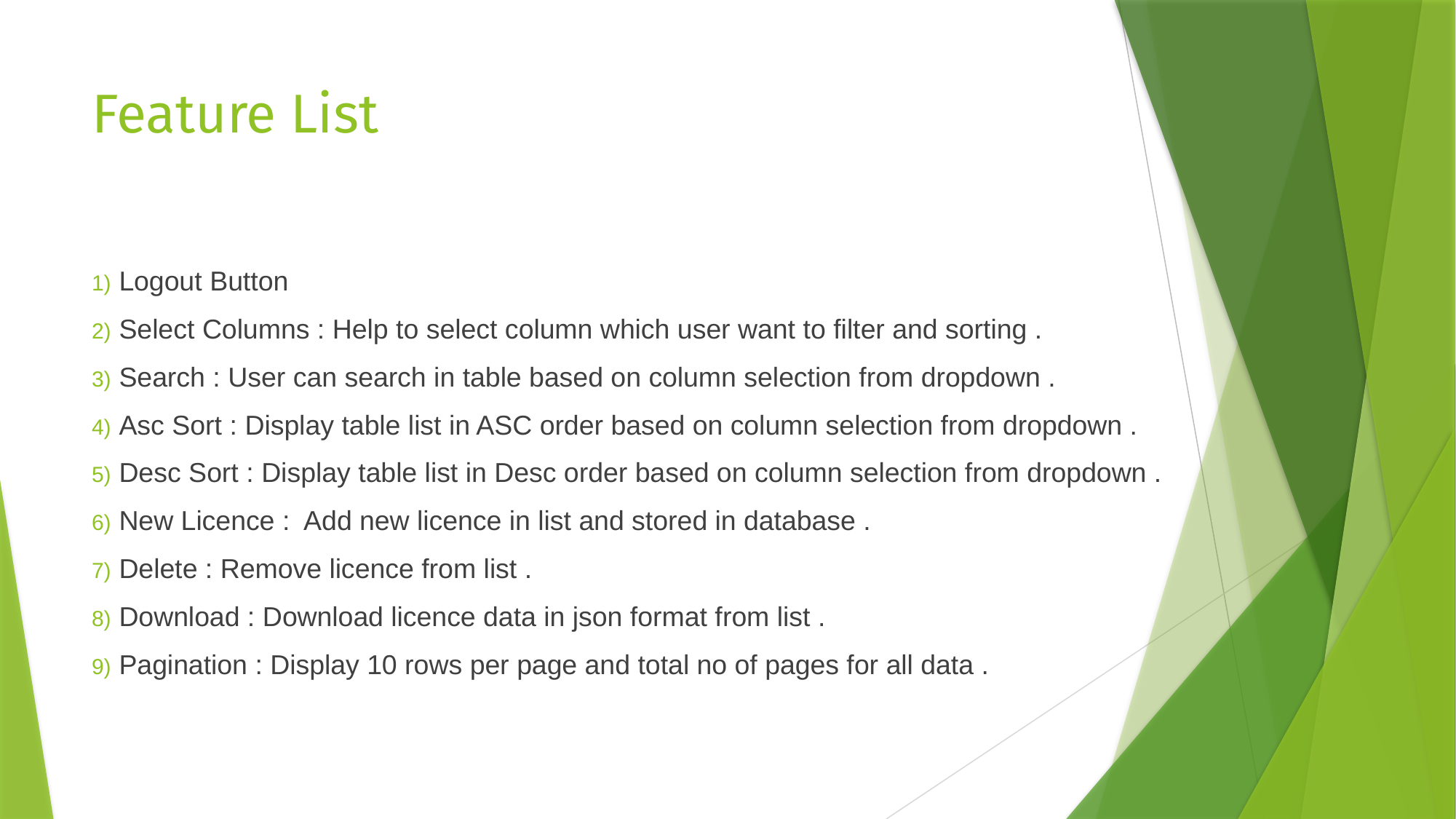

# Feature List
Logout Button
Select Columns : Help to select column which user want to filter and sorting .
Search : User can search in table based on column selection from dropdown .
Asc Sort : Display table list in ASC order based on column selection from dropdown .
Desc Sort : Display table list in Desc order based on column selection from dropdown .
New Licence :  Add new licence in list and stored in database .
Delete : Remove licence from list .
Download : Download licence data in json format from list .
Pagination : Display 10 rows per page and total no of pages for all data .